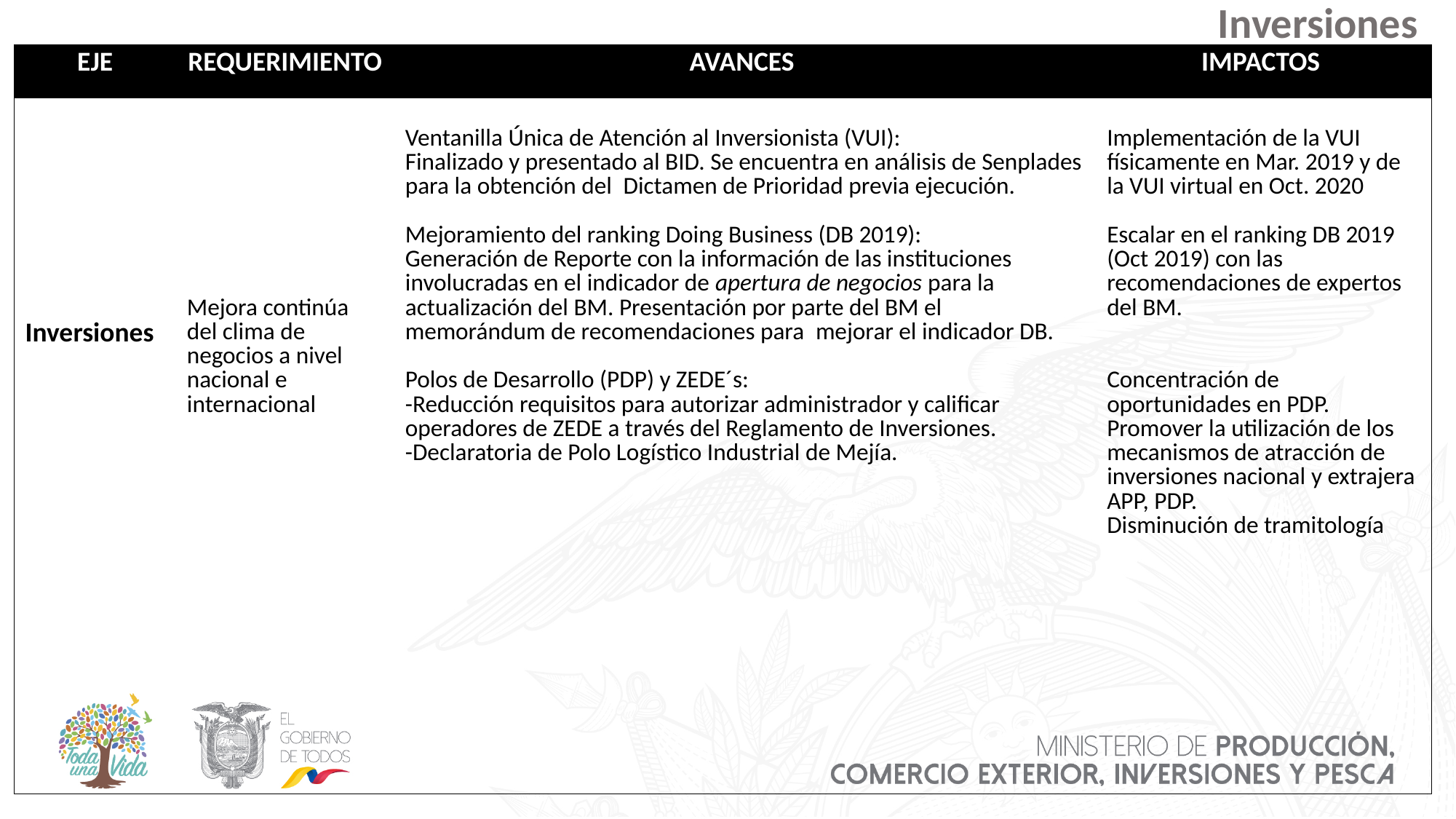

Inversiones
| EJE | REQUERIMIENTO | AVANCES | IMPACTOS |
| --- | --- | --- | --- |
| Inversiones | Mejora continúa del clima de negocios a nivel nacional e internacional | Ventanilla Única de Atención al Inversionista (VUI): Finalizado y presentado al BID. Se encuentra en análisis de Senplades para la obtención del  Dictamen de Prioridad previa ejecución. Mejoramiento del ranking Doing Business (DB 2019): Generación de Reporte con la información de las instituciones involucradas en el indicador de apertura de negocios para la actualización del BM. Presentación por parte del BM el memorándum de recomendaciones para  mejorar el indicador DB.    Polos de Desarrollo (PDP) y ZEDE´s: -Reducción requisitos para autorizar administrador y calificar operadores de ZEDE a través del Reglamento de Inversiones. -Declaratoria de Polo Logístico Industrial de Mejía. | Implementación de la VUI físicamente en Mar. 2019 y de la VUI virtual en Oct. 2020 Escalar en el ranking DB 2019 (Oct 2019) con las recomendaciones de expertos del BM. Concentración de oportunidades en PDP. Promover la utilización de los mecanismos de atracción de inversiones nacional y extrajera APP, PDP. Disminución de tramitología |